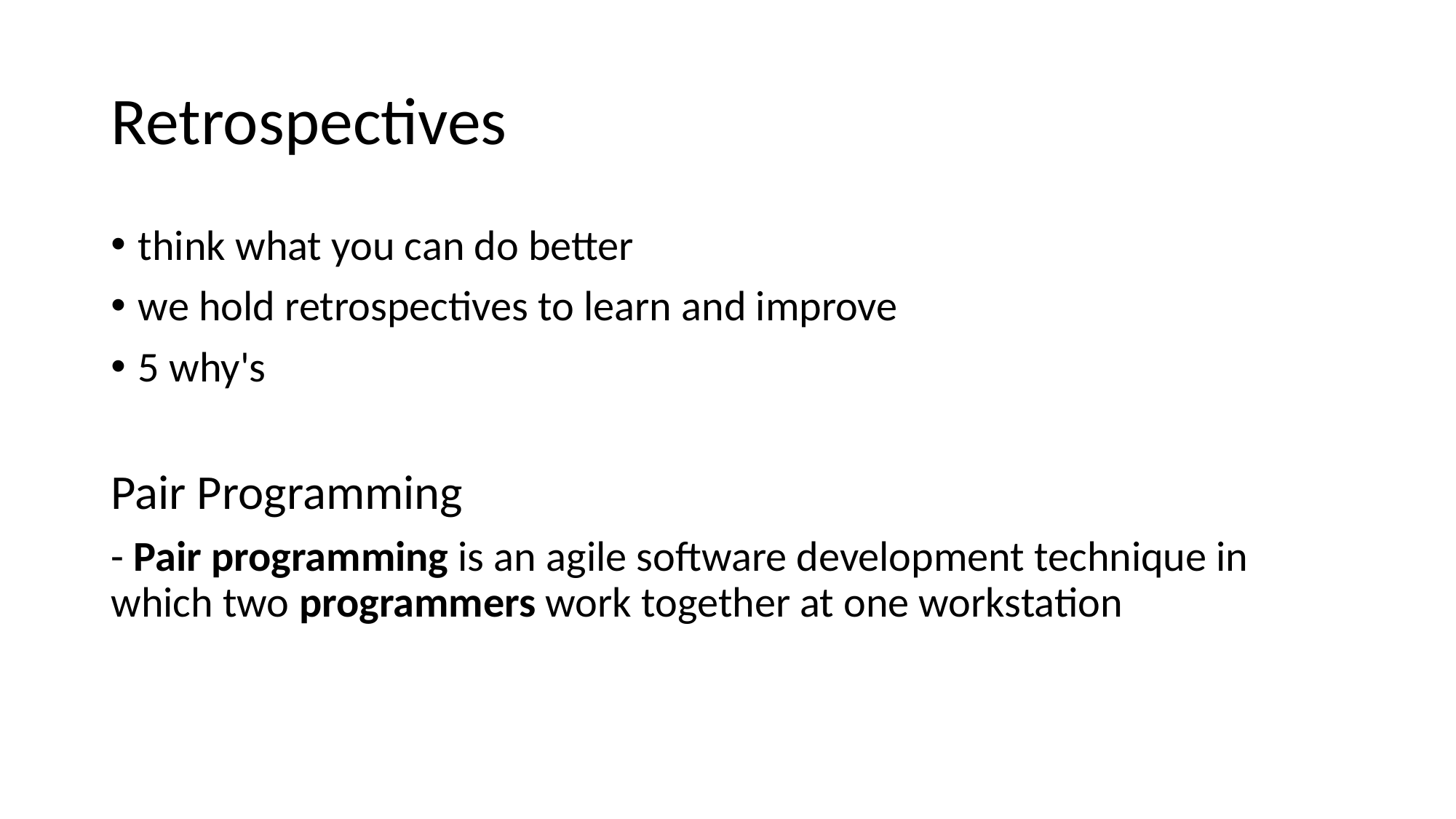

# Retrospectives
think what you can do better
we hold retrospectives to learn and improve
5 why's

Pair Programming
- Pair programming is an agile software development technique in which two programmers work together at one workstation